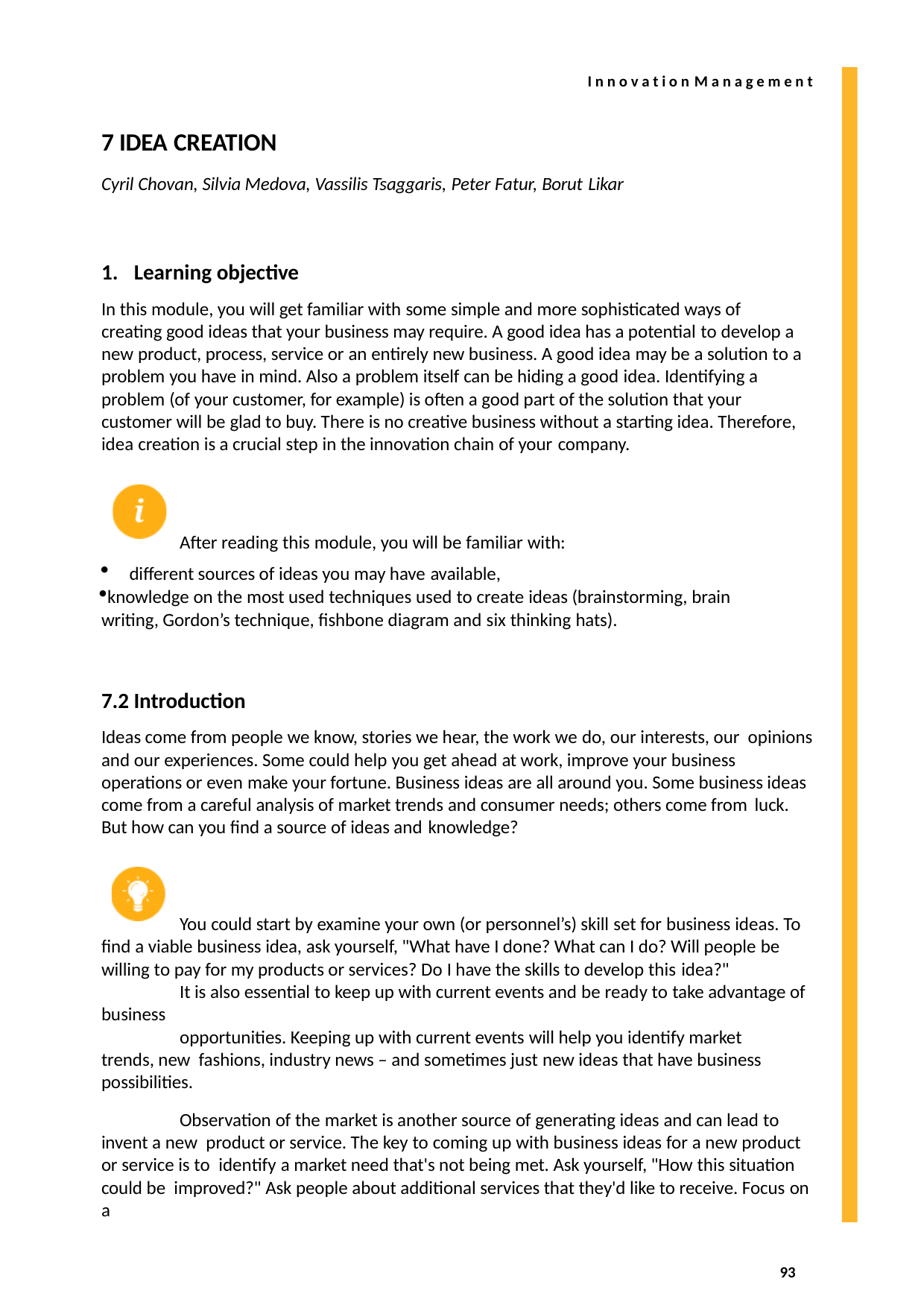

I n n o v a t i o n M a n a g e m e n t

IDEA CREATION
Cyril Chovan, Silvia Medova, Vassilis Tsaggaris, Peter Fatur, Borut Likar

Learning objective
In this module, you will get familiar with some simple and more sophisticated ways of  creating good ideas that your business may require. A good idea has a potential to develop a  new product, process, service or an entirely new business. A good idea may be a solution to a  problem you have in mind. Also a problem itself can be hiding a good idea. Identifying a  problem (of your customer, for example) is often a good part of the solution that your  customer will be glad to buy. There is no creative business without a starting idea. Therefore,  idea creation is a crucial step in the innovation chain of your company.

After reading this module, you will be familiar with:
different sources of ideas you may have available,
knowledge on the most used techniques used to create ideas (brainstorming, brain  writing, Gordon’s technique, fishbone diagram and six thinking hats).

7.2 Introduction
Ideas come from people we know, stories we hear, the work we do, our interests, our  opinions and our experiences. Some could help you get ahead at work, improve your business  operations or even make your fortune. Business ideas are all around you. Some business ideas  come from a careful analysis of market trends and consumer needs; others come from luck.
But how can you find a source of ideas and knowledge?

You could start by examine your own (or personnel’s) skill set for business ideas. To  find a viable business idea, ask yourself, "What have I done? What can I do? Will people be  willing to pay for my products or services? Do I have the skills to develop this idea?"
It is also essential to keep up with current events and be ready to take advantage of business
opportunities. Keeping up with current events will help you identify market trends, new  fashions, industry news – and sometimes just new ideas that have business possibilities.
Observation of the market is another source of generating ideas and can lead to invent a new  product or service. The key to coming up with business ideas for a new product or service is to  identify a market need that's not being met. Ask yourself, "How this situation could be  improved?" Ask people about additional services that they'd like to receive. Focus on a

93